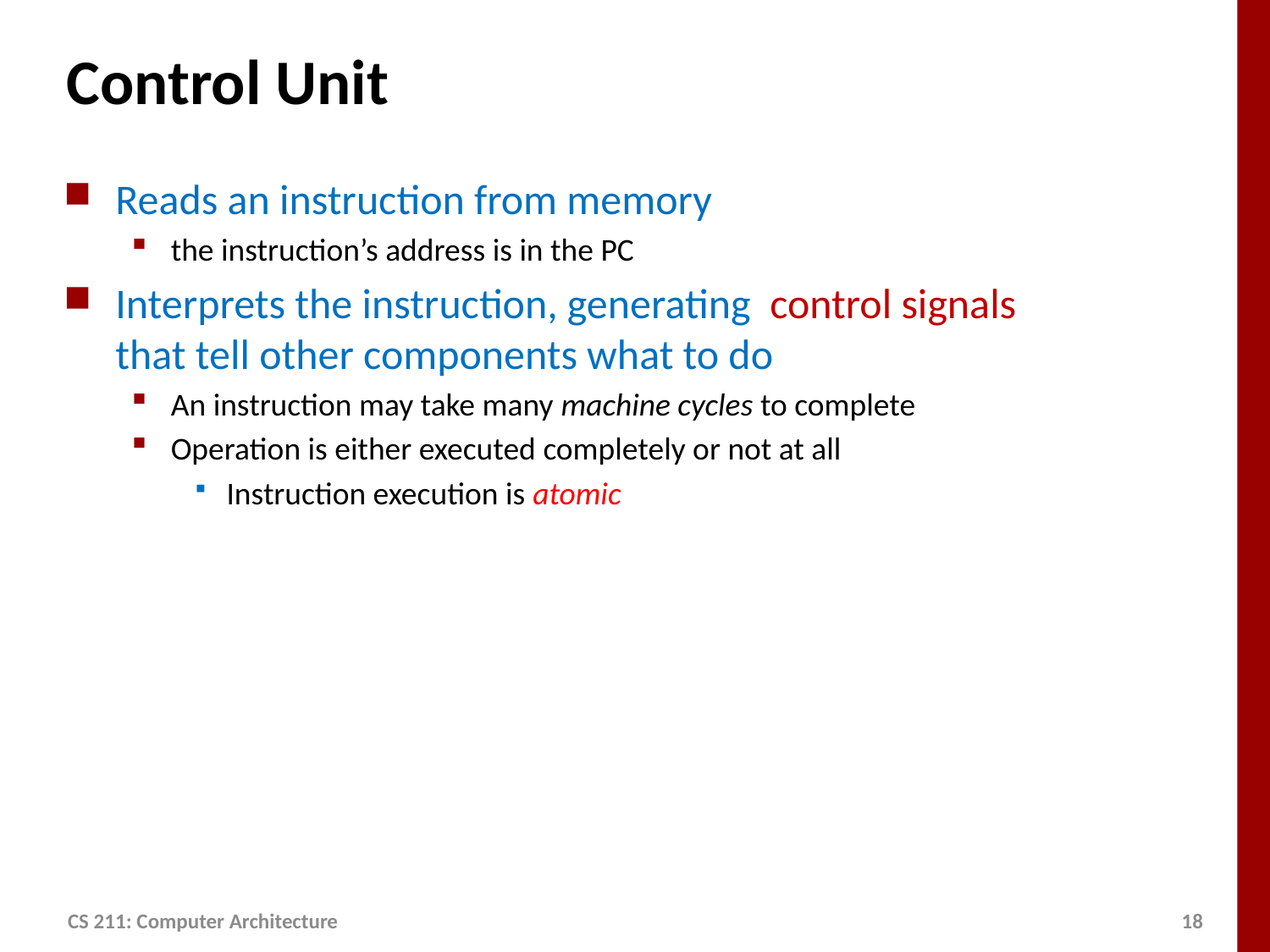

# Control Unit
Reads an instruction from memory
the instruction’s address is in the PC
Interprets the instruction, generating  control signals
that tell other components what to do
An instruction may take many machine cycles to complete
Operation is either executed completely or not at all
Instruction execution is atomic

CS 211: Computer Architecture